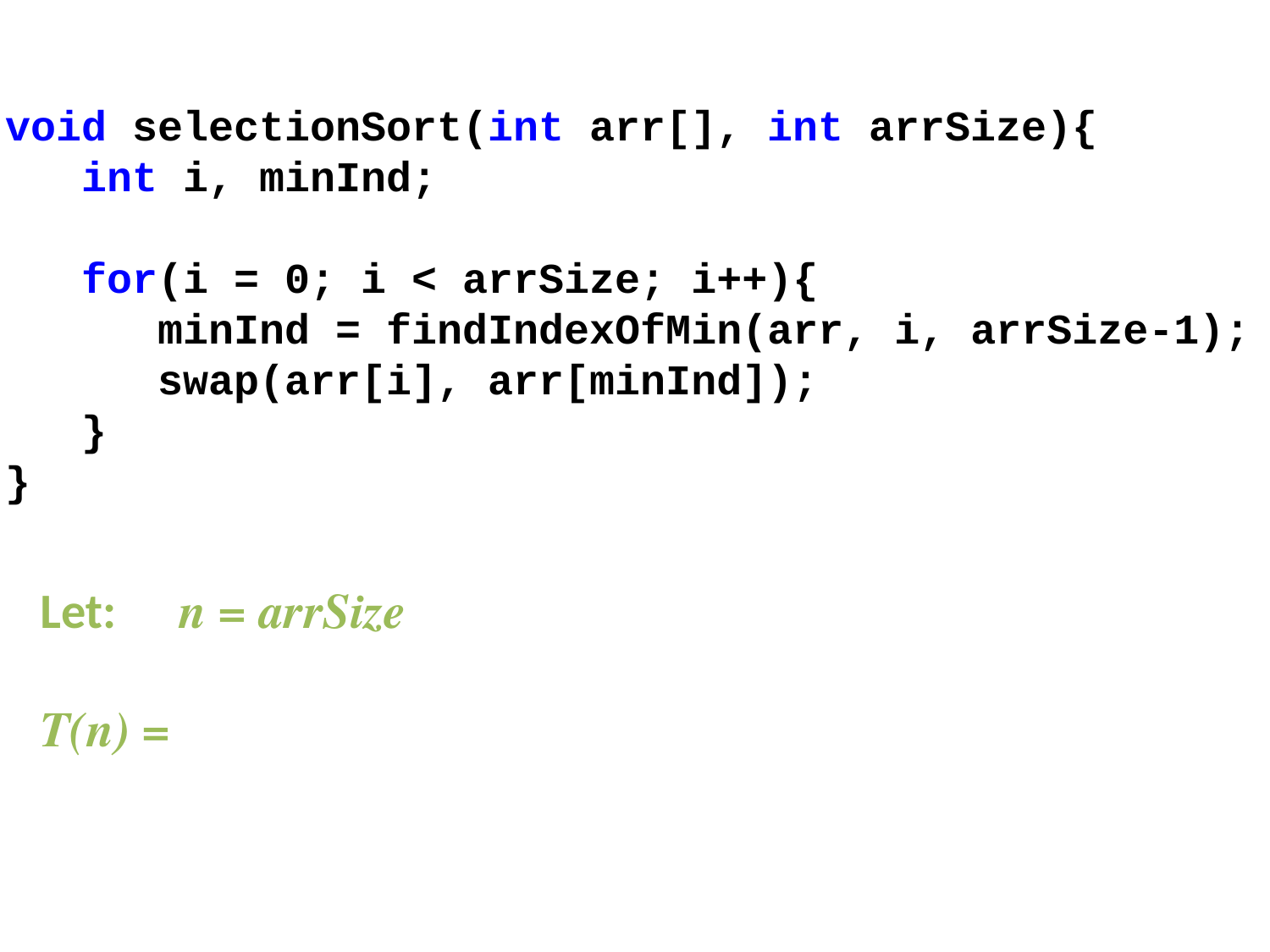

void selectionSort(int arr[], int arrSize){
   int i, minInd;

   for(i = 0; i < arrSize; i++){
      minInd = findIndexOfMin(arr, i, arrSize-1);
      swap(arr[i], arr[minInd]);
   }
}

Let:	 n = arrSize

T(n) =